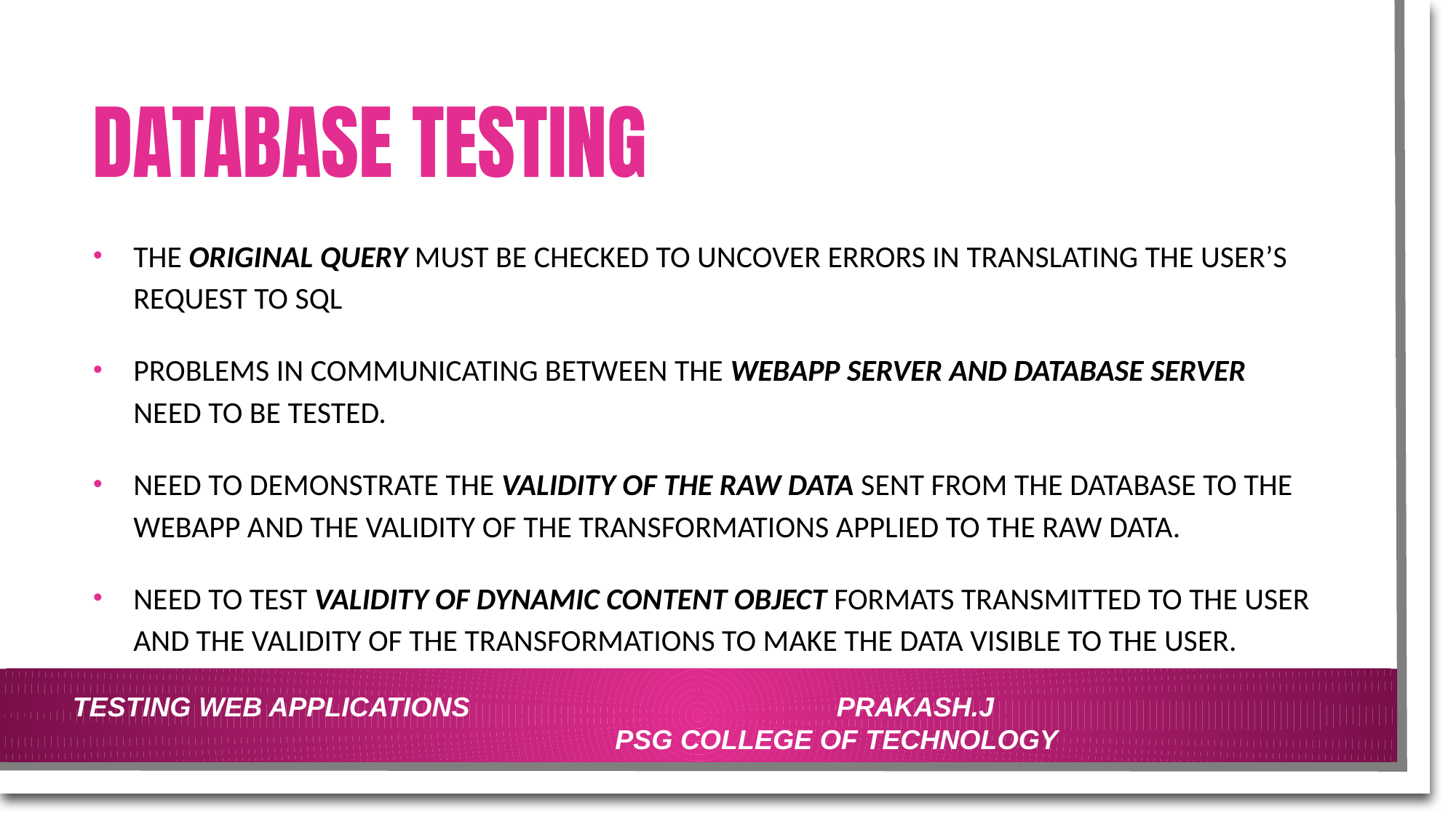

# DATABASE TESTING
THE ORIGINAL QUERY MUST BE CHECKED TO UNCOVER ERRORS IN TRANSLATING THE USER’S REQUEST TO SQL
PROBLEMS IN COMMUNICATING BETWEEN THE WEBAPP SERVER AND DATABASE SERVER NEED TO BE TESTED.
NEED TO DEMONSTRATE THE VALIDITY OF THE RAW DATA SENT FROM THE DATABASE TO THE WEBAPP AND THE VALIDITY OF THE TRANSFORMATIONS APPLIED TO THE RAW DATA.
NEED TO TEST VALIDITY OF DYNAMIC CONTENT OBJECT FORMATS TRANSMITTED TO THE USER AND THE VALIDITY OF THE TRANSFORMATIONS TO MAKE THE DATA VISIBLE TO THE USER.
TESTING WEB APPLICATIONS				PRAKASH.J						PSG COLLEGE OF TECHNOLOGY